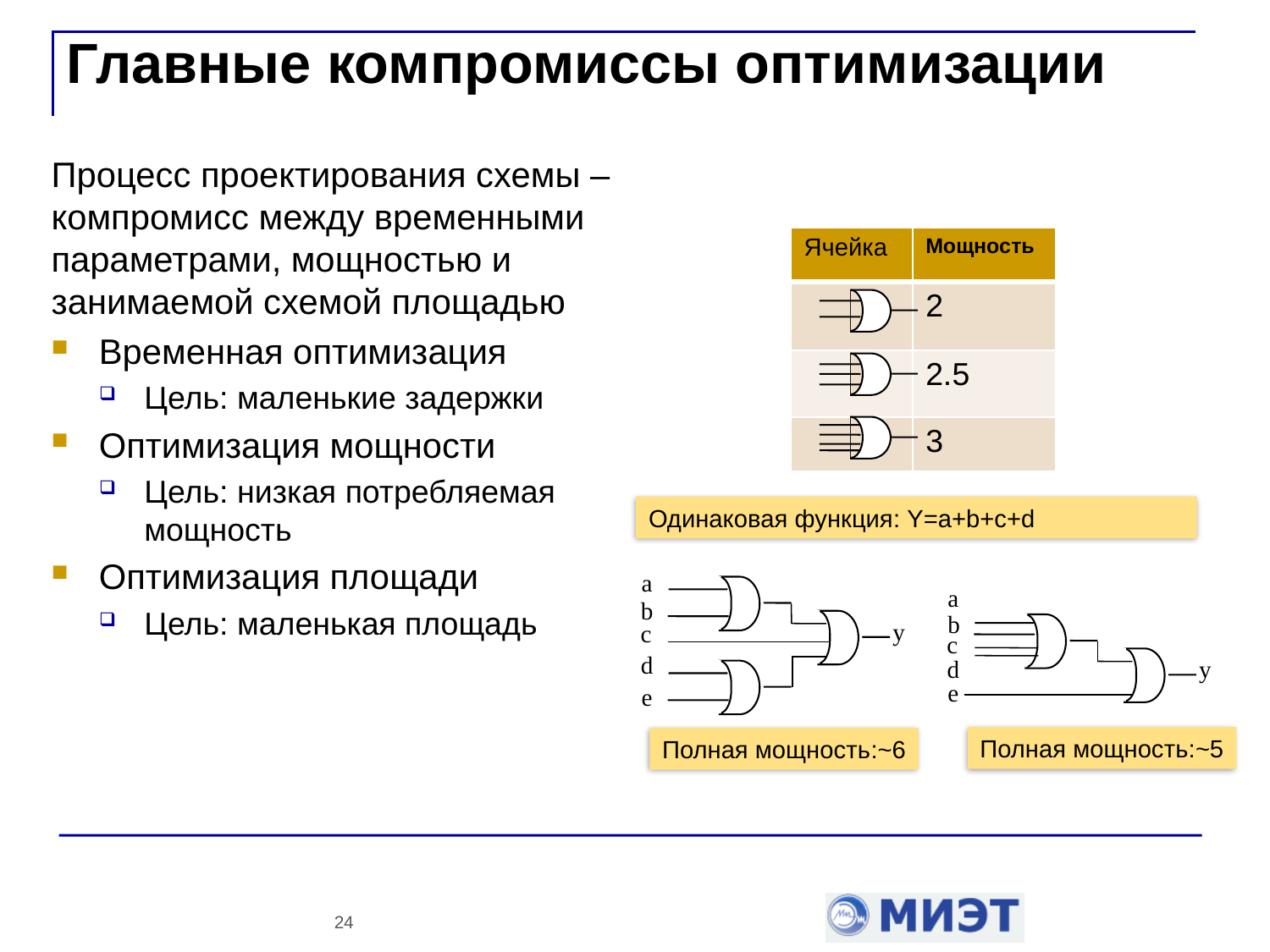

# Главные компромиссы оптимизации
Процесс проектирования схемы – компромисс между временными параметрами, мощностью и занимаемой схемой площадью
Временная оптимизация
Цель: маленькие задержки
Оптимизация мощности
Цель: низкая потребляемая мощность
Оптимизация площади
Цель: маленькая площадь

| Ячейка | Мощность |
| --- | --- |
|  | 2 |
|  | 2.5 |
|  | 3 |

Одинаковая функция: Y=a+b+c+d
a

b
y
c
d
e
Полная мощность:~6
a
b

c
d
y
e
Полная мощность:~5